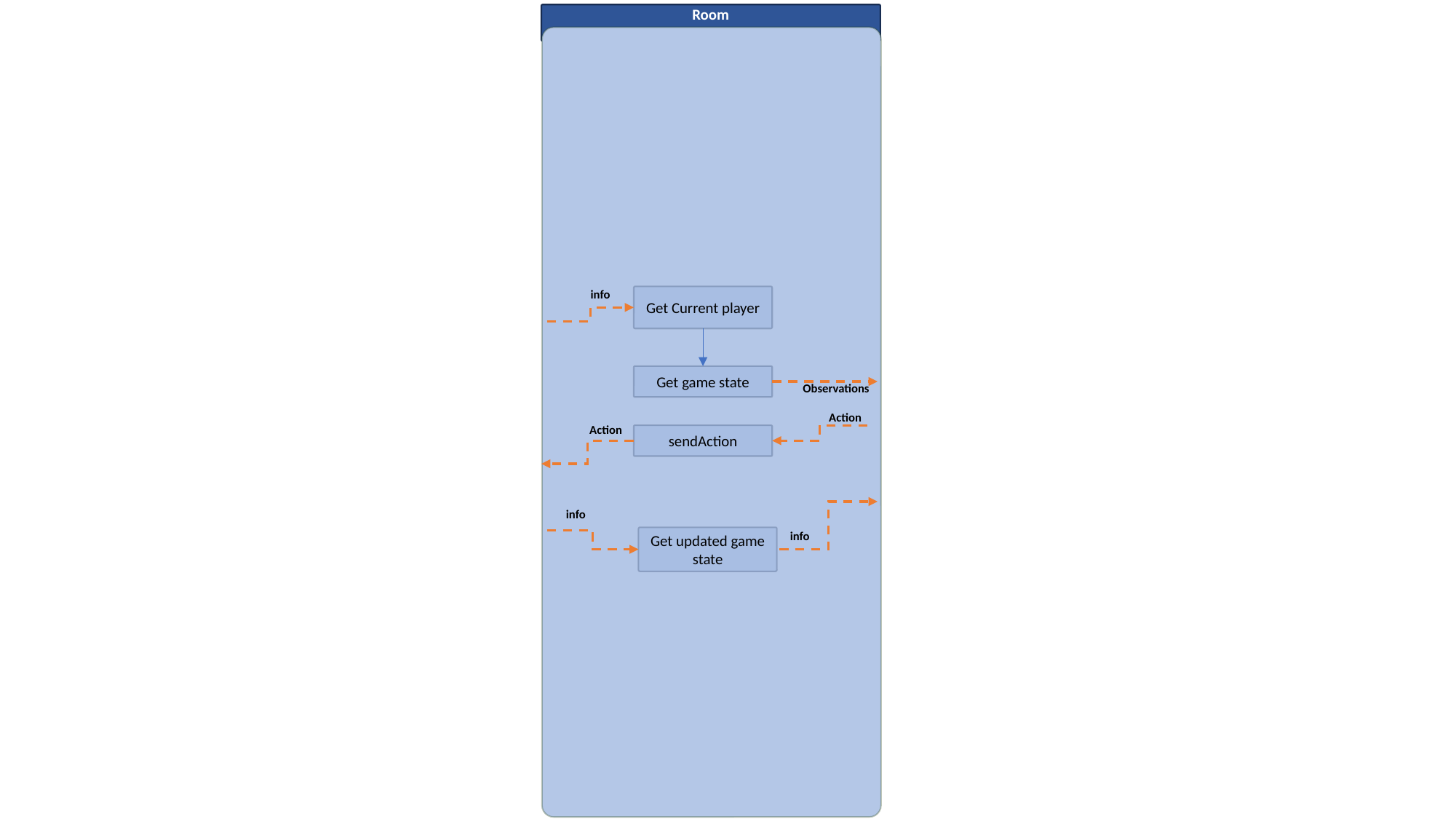

Room

info
Get Current player
Get game state
Observations
Action
Action
sendAction
info
info
Get updated game state